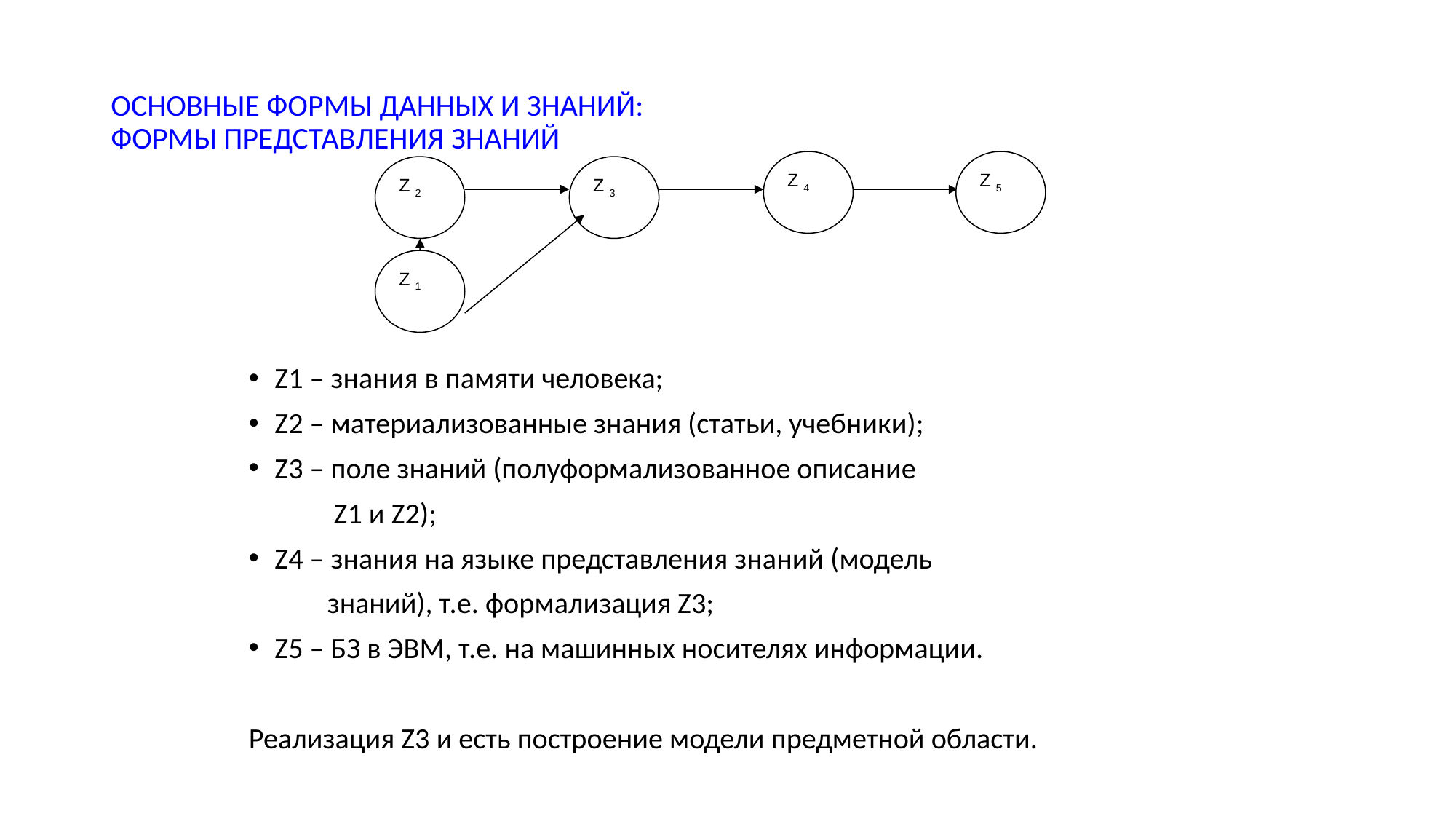

# ОСНОВНЫЕ ФОРМЫ ДАННЫХ И ЗНАНИЙ: ФОРМЫ ПРЕДСТАВЛЕНИЯ ЗНАНИЙ
Z 4
Z 5
Z 2
Z 3

Z 1
Z1 – знания в памяти человека;
Z2 – материализованные знания (статьи, учебники);
Z3 – поле знаний (полуформализованное описание
             Z1 и Z2);
Z4 – знания на языке представления знаний (модель
            знаний), т.е. формализация Z3;
Z5 – БЗ в ЭВМ, т.е. на машинных носителях информации.

Реализация Z3 и есть построение модели предметной области.